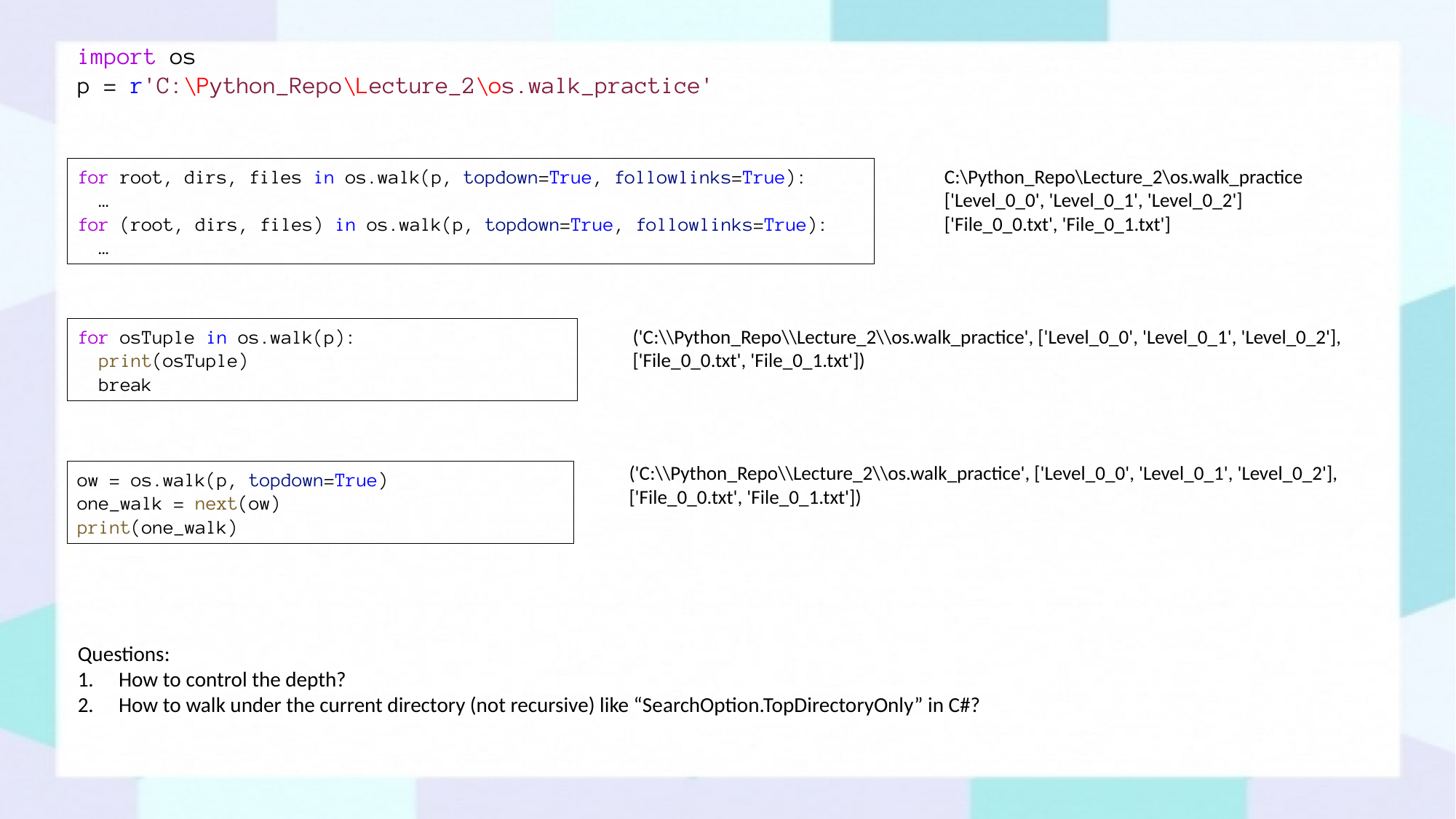

import os
p = r'C:\Python_Repo\Lecture_2\os.walk_practice'
for root, dirs, files in os.walk(p, topdown=True, followlinks=True):
  …
for (root, dirs, files) in os.walk(p, topdown=True, followlinks=True):
  …
C:\Python_Repo\Lecture_2\os.walk_practice
['Level_0_0', 'Level_0_1', 'Level_0_2']
['File_0_0.txt', 'File_0_1.txt']
('C:\\Python_Repo\\Lecture_2\\os.walk_practice', ['Level_0_0', 'Level_0_1', 'Level_0_2'], ['File_0_0.txt', 'File_0_1.txt'])
for osTuple in os.walk(p):
  print(osTuple)
  break
('C:\\Python_Repo\\Lecture_2\\os.walk_practice', ['Level_0_0', 'Level_0_1', 'Level_0_2'], ['File_0_0.txt', 'File_0_1.txt'])
ow = os.walk(p, topdown=True)
one_walk = next(ow)
print(one_walk)
Questions:
How to control the depth?
How to walk under the current directory (not recursive) like “SearchOption.TopDirectoryOnly” in C#?